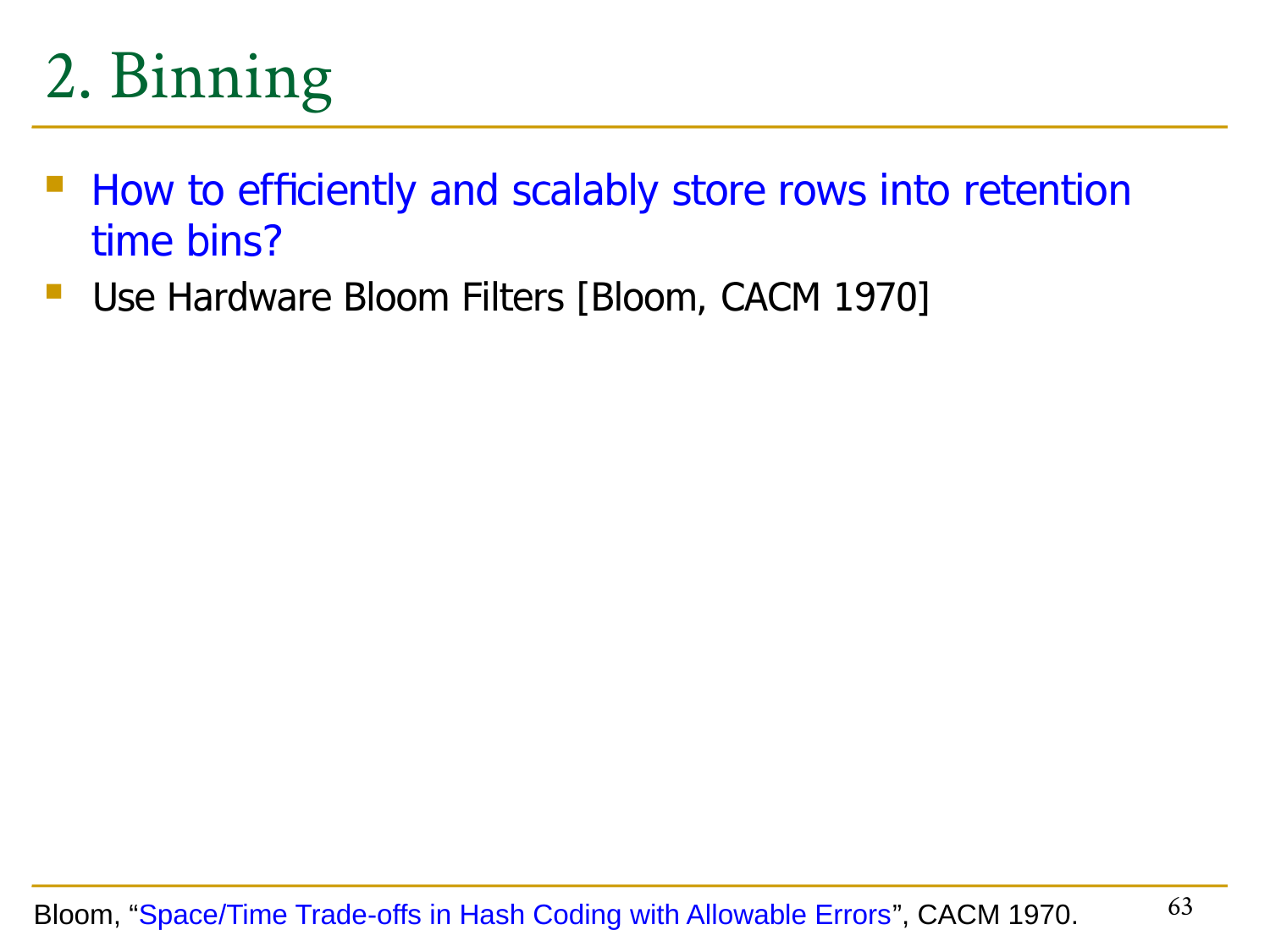

# 2. Binning
How to efficiently and scalably store rows into retention time bins?
Use Hardware Bloom Filters [Bloom, CACM 1970]

63
Bloom, “Space/Time Trade-offs in Hash Coding with Allowable Errors”, CACM 1970.